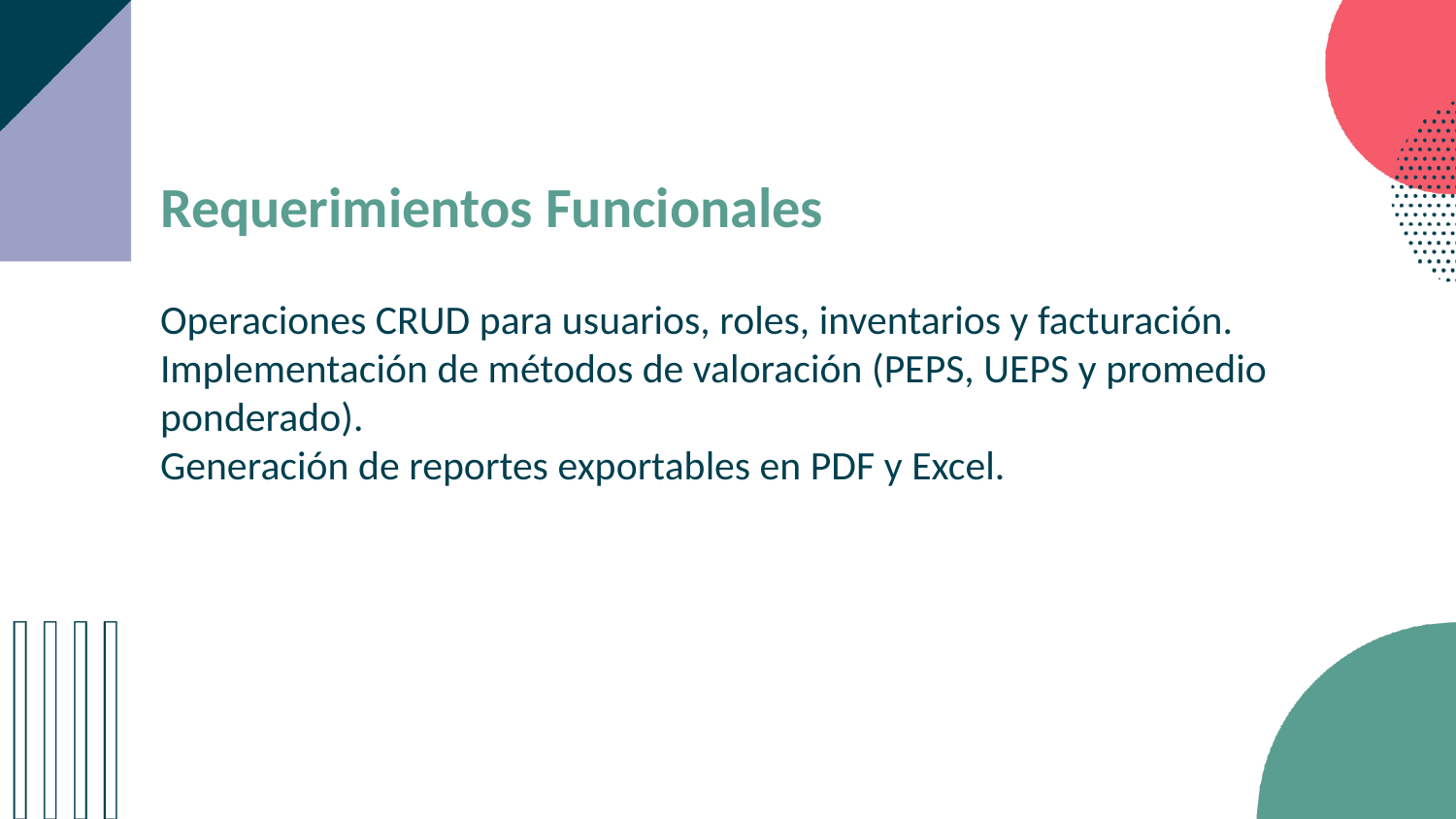

Requerimientos Funcionales
Operaciones CRUD para usuarios, roles, inventarios y facturación.
Implementación de métodos de valoración (PEPS, UEPS y promedio ponderado).
Generación de reportes exportables en PDF y Excel.